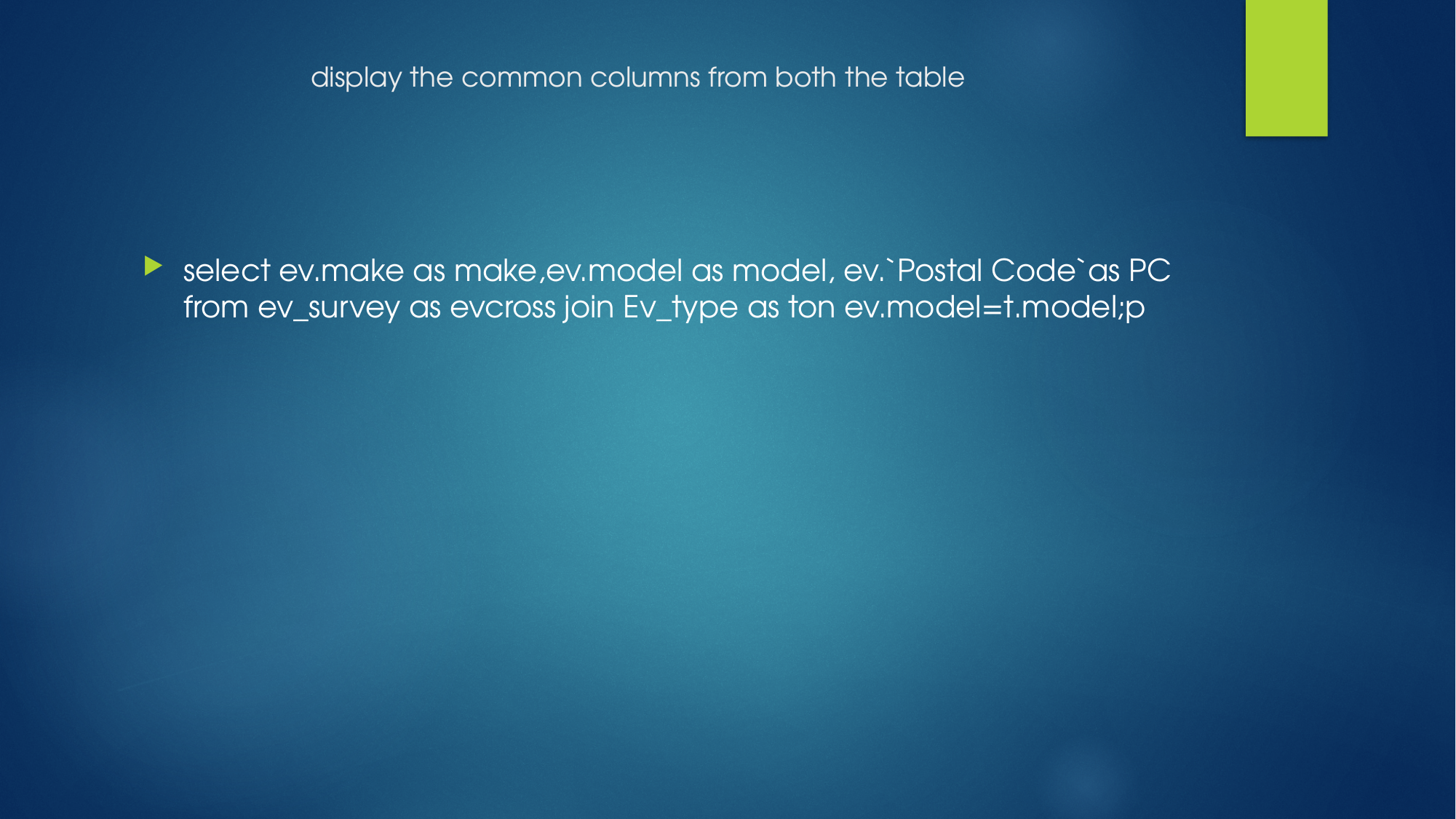

# display the common columns from both the table
select ev.make as make,ev.model as model, ev.`Postal Code`as PC from ev_survey as evcross join Ev_type as ton ev.model=t.model;p